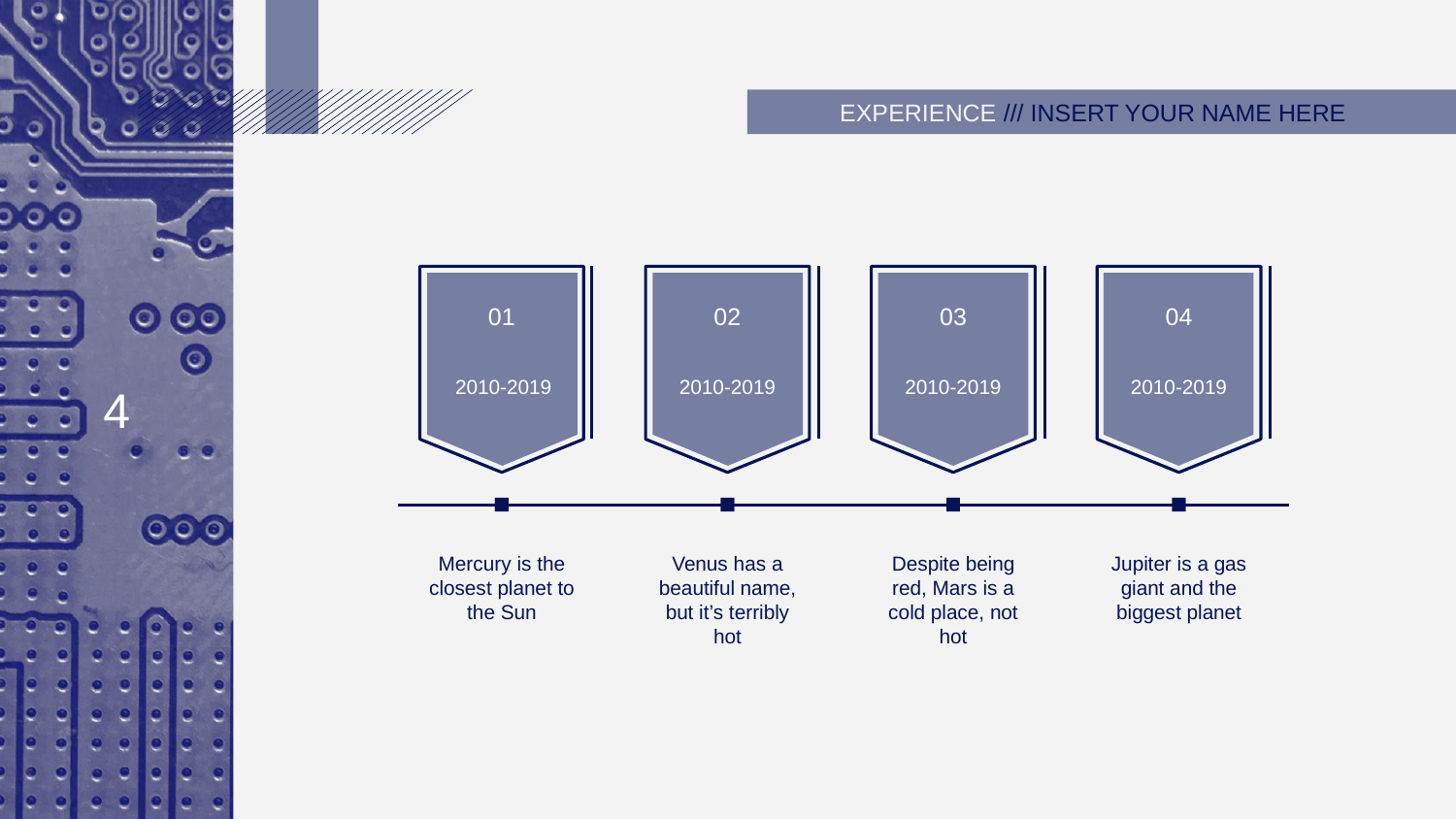

# EXPERIENCE /// INSERT YOUR NAME HERE

01
02
03
04
2010-2019

2010-2019

2010-2019

2010-2019

4

Mercury is the closest planet to the Sun

Venus has a beautiful name, but it’s terribly hot

Despite being red, Mars is a cold place, not hot

Jupiter is a gas giant and the biggest planet